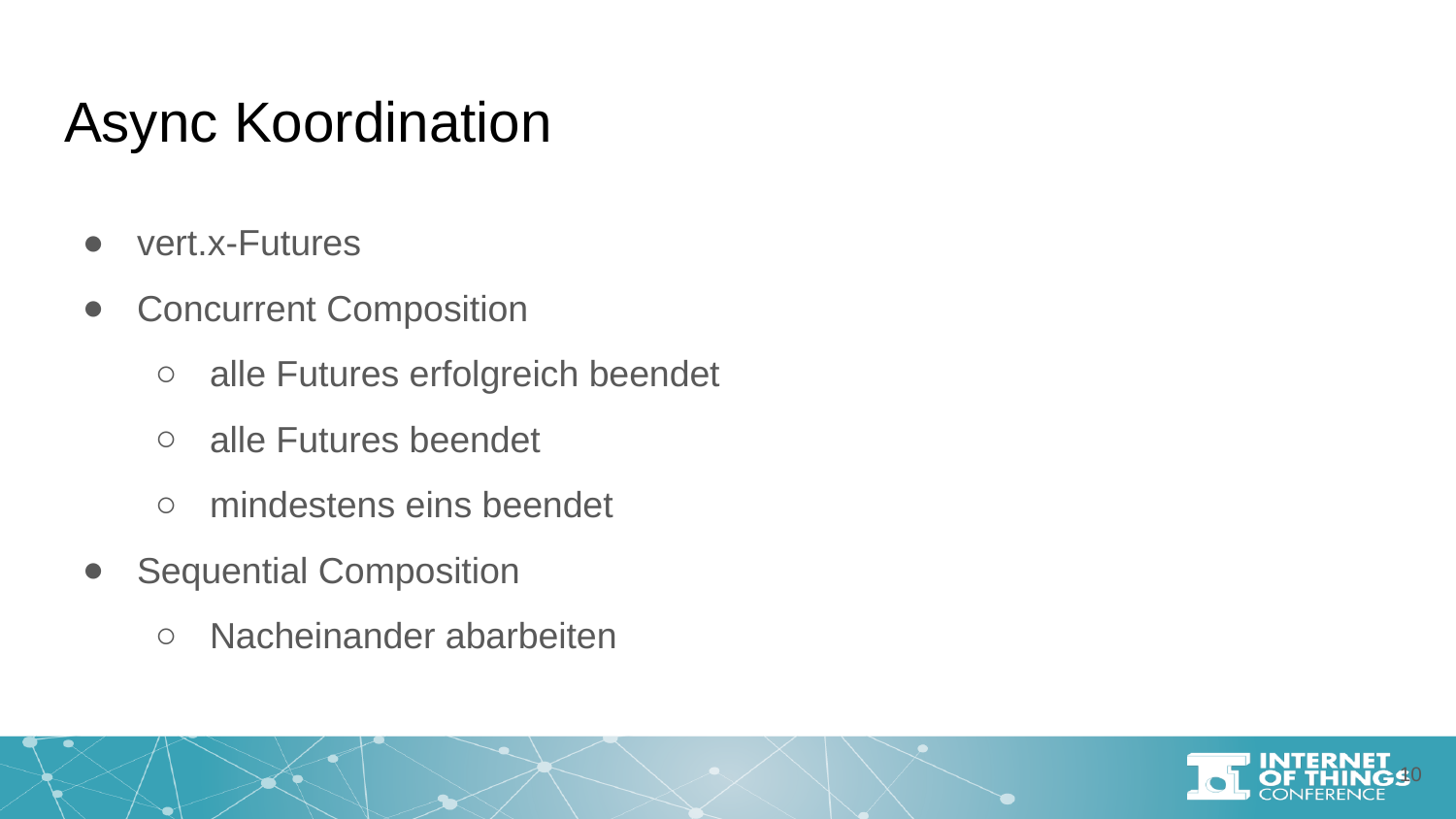

# Async Koordination
vert.x-Futures
Concurrent Composition
alle Futures erfolgreich beendet
alle Futures beendet
mindestens eins beendet
Sequential Composition
Nacheinander abarbeiten

10